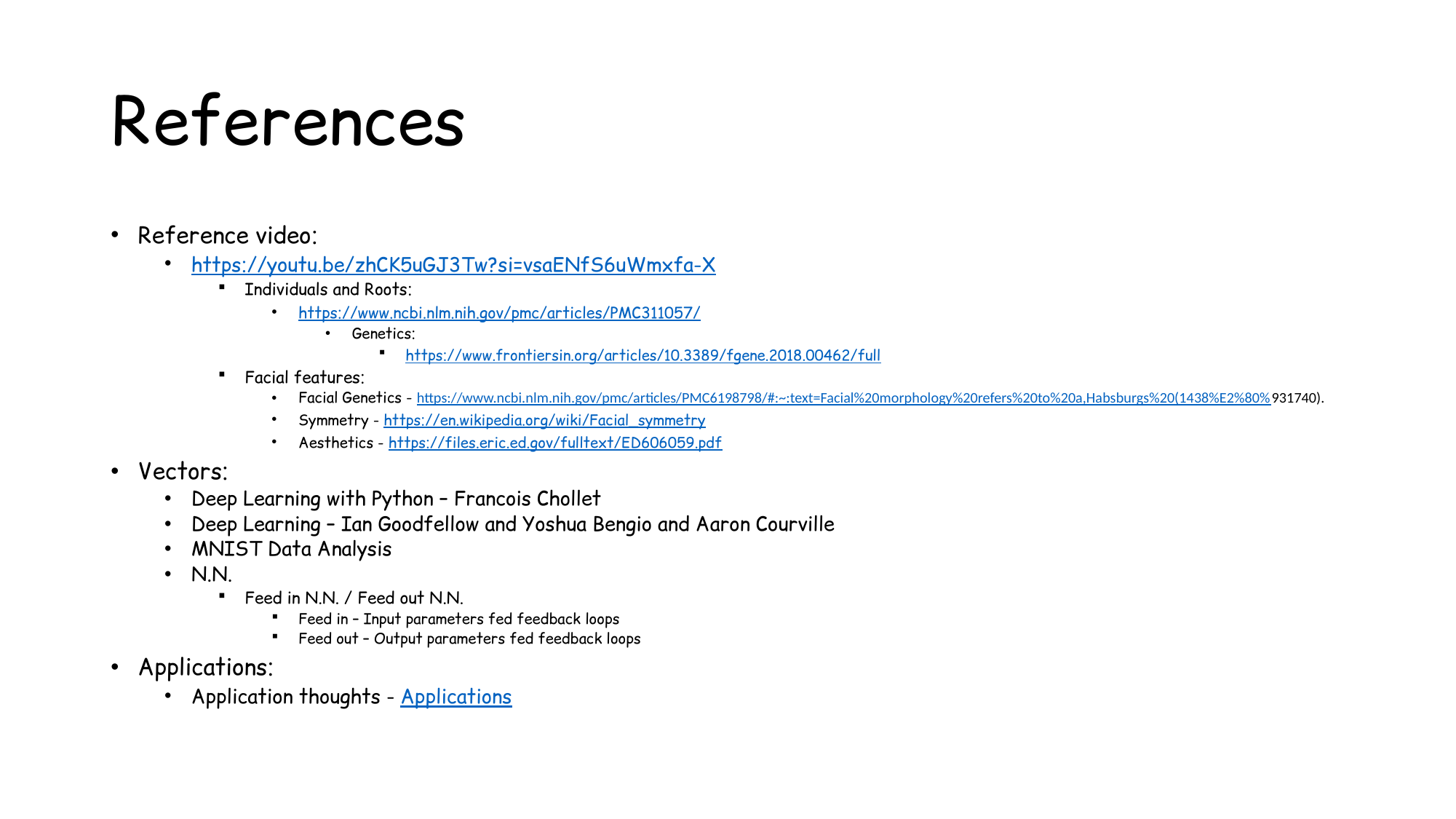

# References
Reference video:
https://youtu.be/zhCK5uGJ3Tw?si=vsaENfS6uWmxfa-X
Individuals and Roots:
https://www.ncbi.nlm.nih.gov/pmc/articles/PMC311057/
Genetics:
https://www.frontiersin.org/articles/10.3389/fgene.2018.00462/full
Facial features:
Facial Genetics - https://www.ncbi.nlm.nih.gov/pmc/articles/PMC6198798/#:~:text=Facial%20morphology%20refers%20to%20a,Habsburgs%20(1438%E2%80%931740).
Symmetry - https://en.wikipedia.org/wiki/Facial_symmetry
Aesthetics - https://files.eric.ed.gov/fulltext/ED606059.pdf
Vectors:
Deep Learning with Python – Francois Chollet
Deep Learning – Ian Goodfellow and Yoshua Bengio and Aaron Courville
MNIST Data Analysis
N.N.
Feed in N.N. / Feed out N.N.
Feed in – Input parameters fed feedback loops
Feed out – Output parameters fed feedback loops
Applications:
Application thoughts - Applications